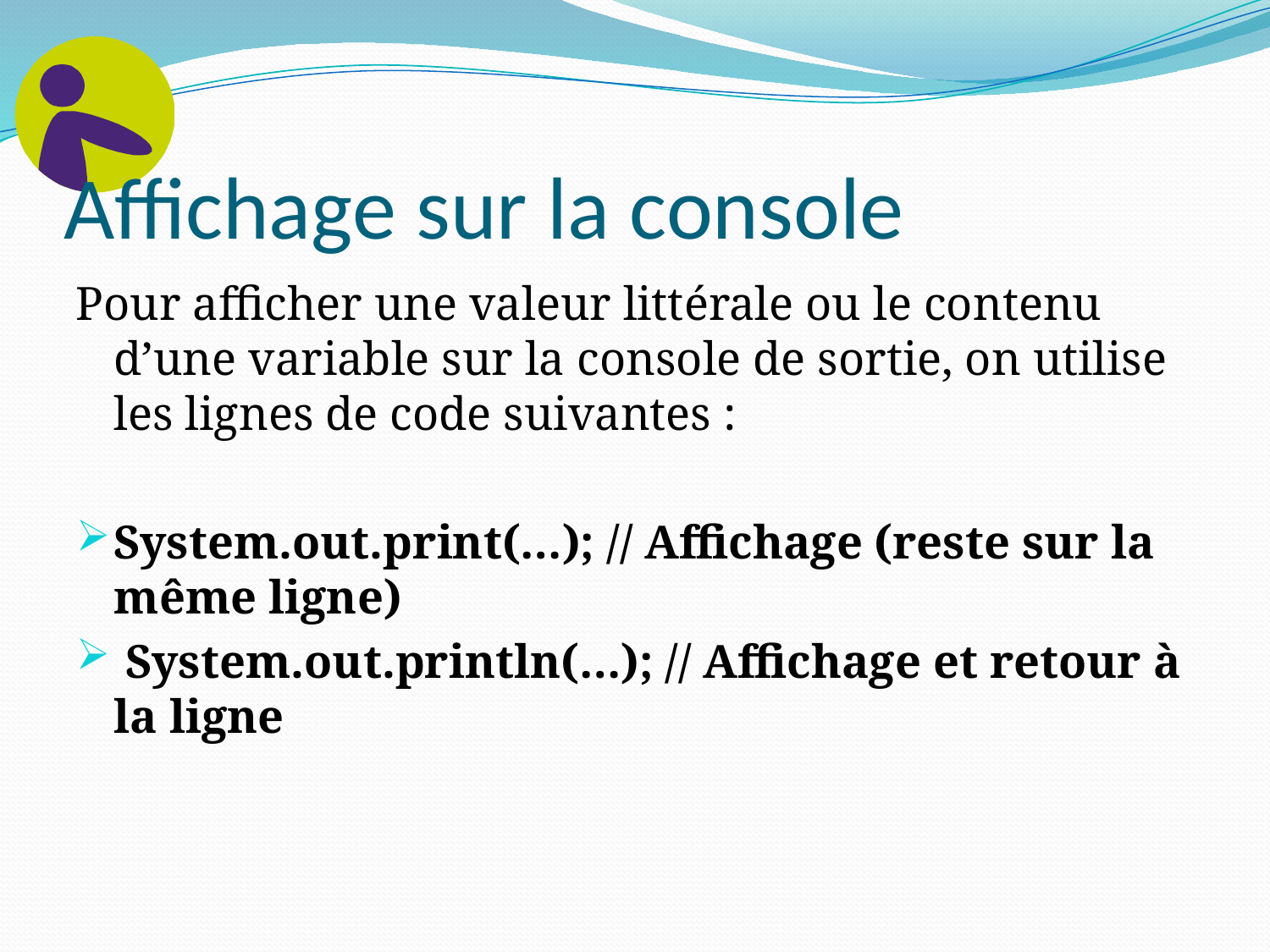

# Affichage sur la console
Pour afficher une valeur littérale ou le contenu d’une variable sur la console de sortie, on utilise les lignes de code suivantes :

System.out.print(…); // Affichage (reste sur la même ligne)
 System.out.println(…); // Affichage et retour à la ligne